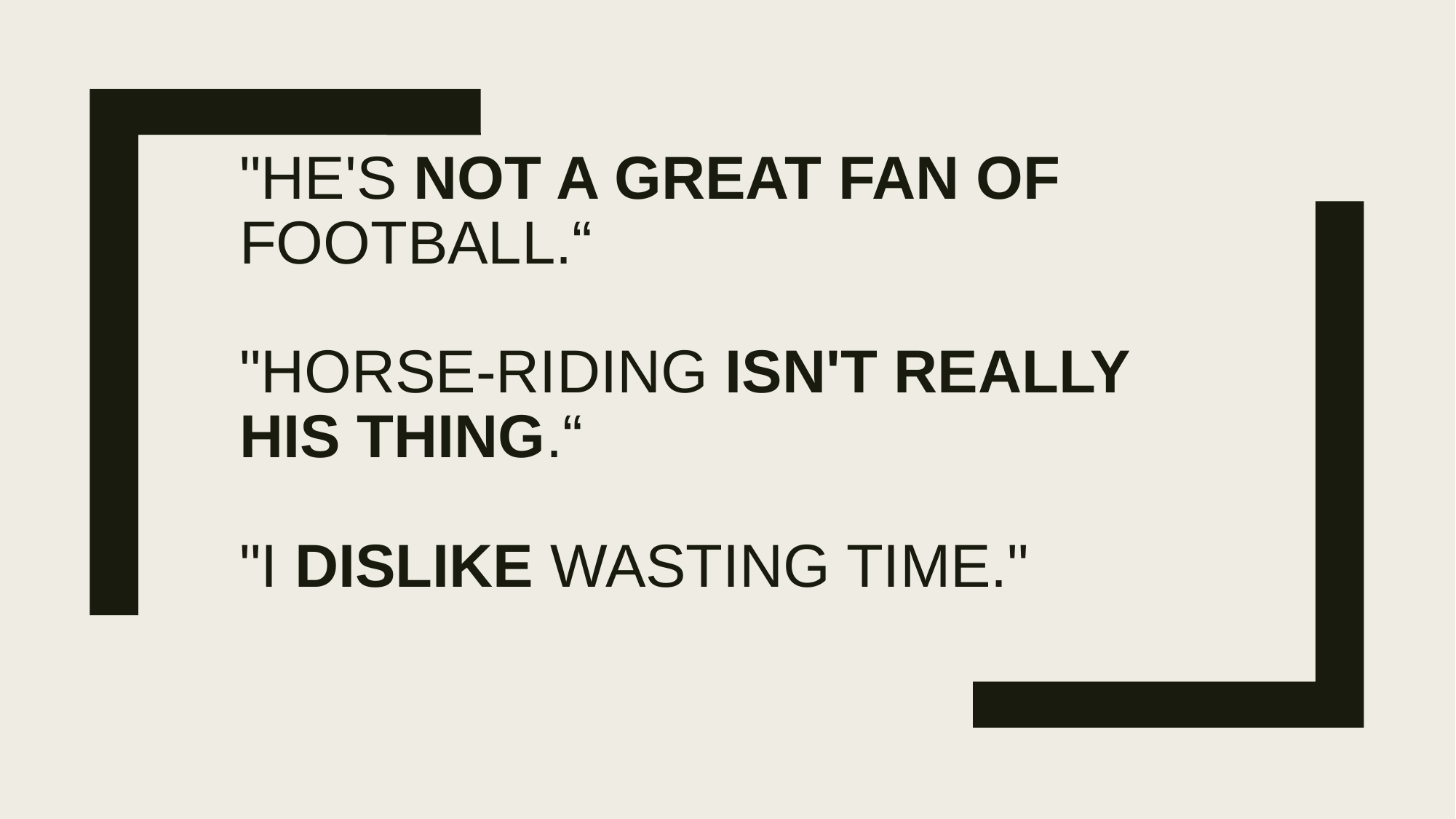

# "He's not a great fan of football.“ "Horse-riding isn't really his thing.“ "I dislike wasting time."